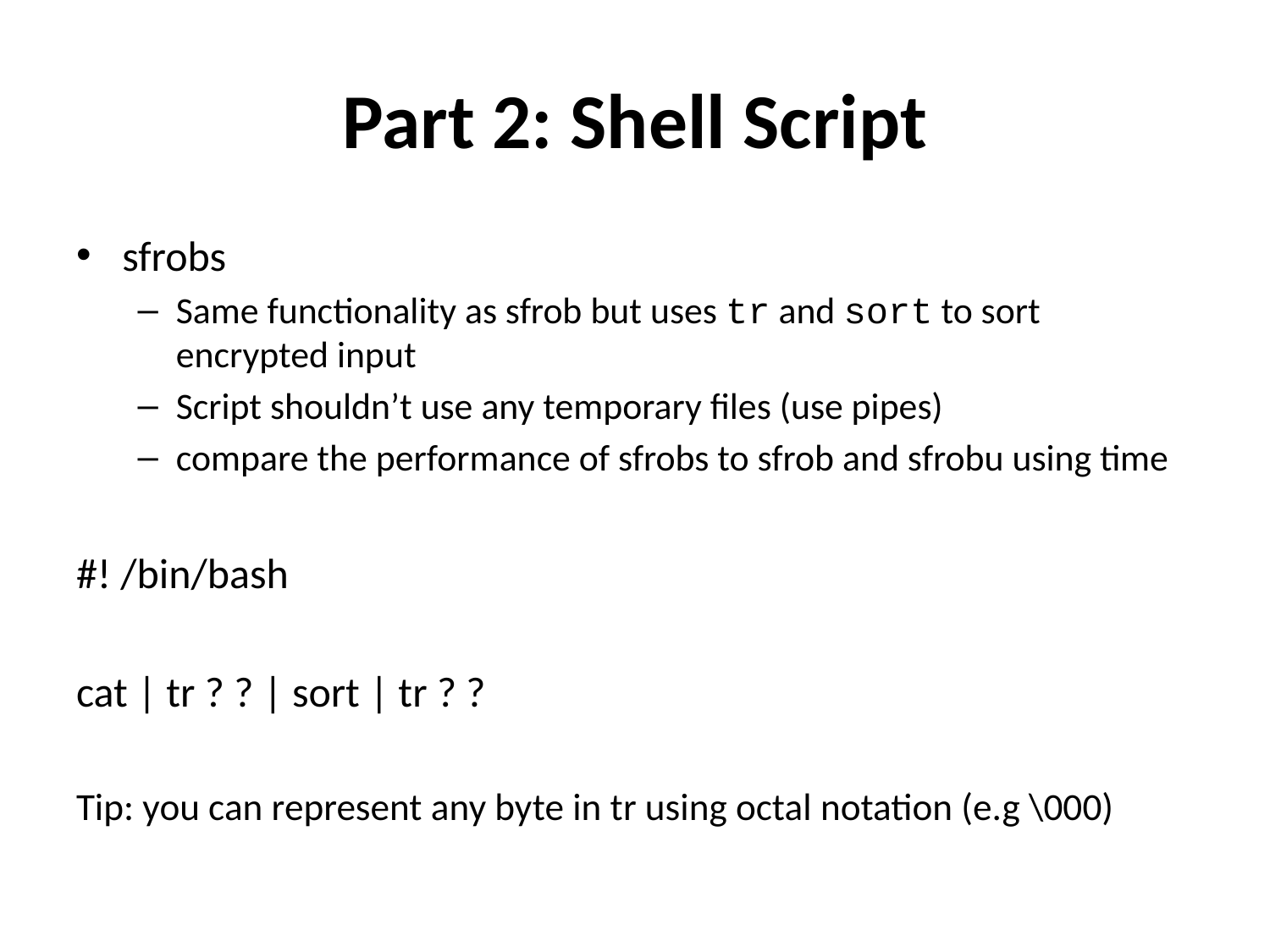

# Part 2: Shell Script
sfrobs
Same functionality as sfrob but uses tr and sort to sort encrypted input
Script shouldn’t use any temporary files (use pipes)
compare the performance of sfrobs to sfrob and sfrobu using time

#! /bin/bash

cat | tr ? ? | sort | tr ? ?

Tip: you can represent any byte in tr using octal notation (e.g \000)